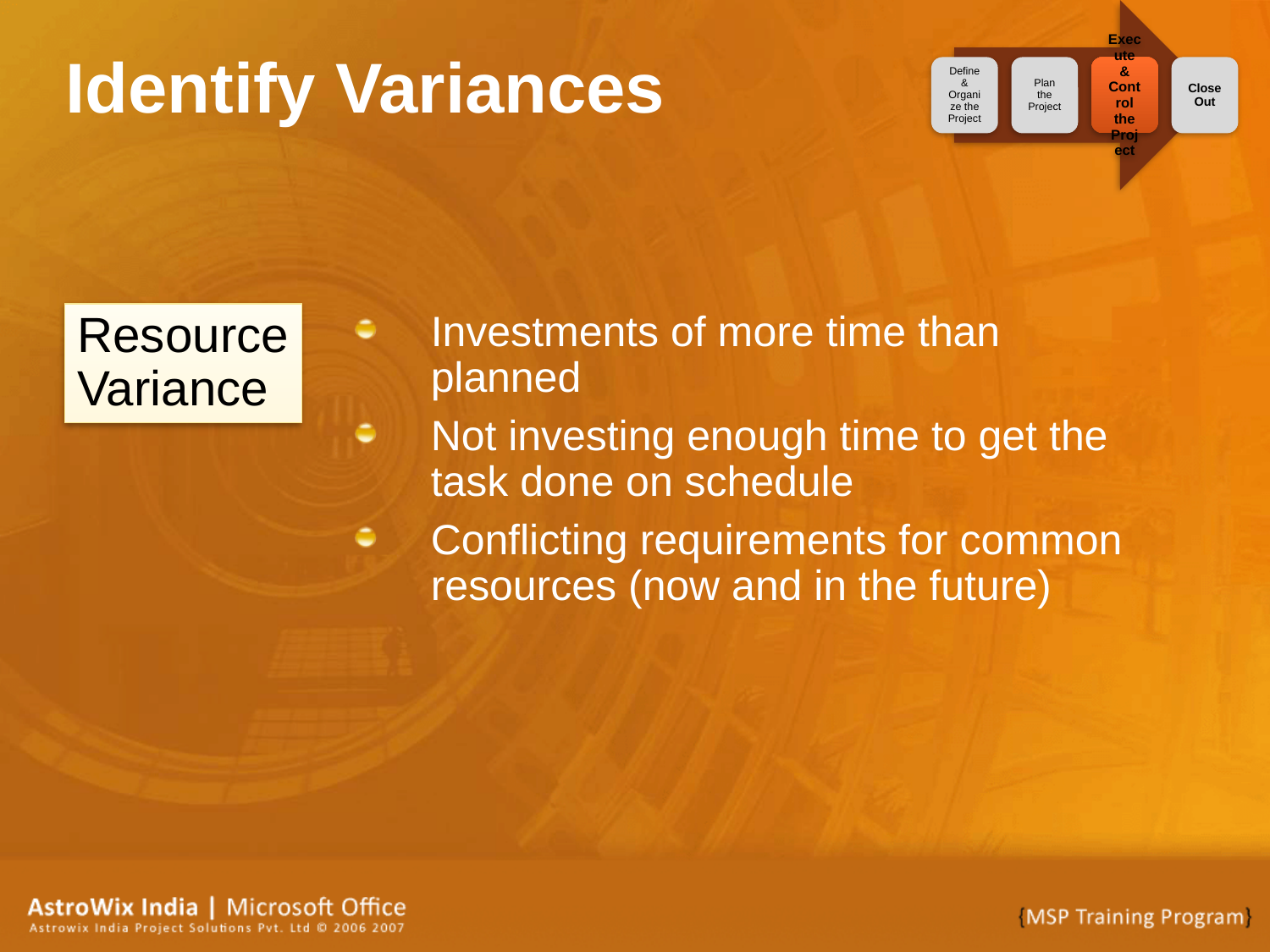

Define & Organize the Project
Plan the Project
Execute & Control the Project
Close Out
# Identify Variances
Resource
Variance
Investments of more time than planned
Not investing enough time to get the task done on schedule
Conflicting requirements for common resources (now and in the future)